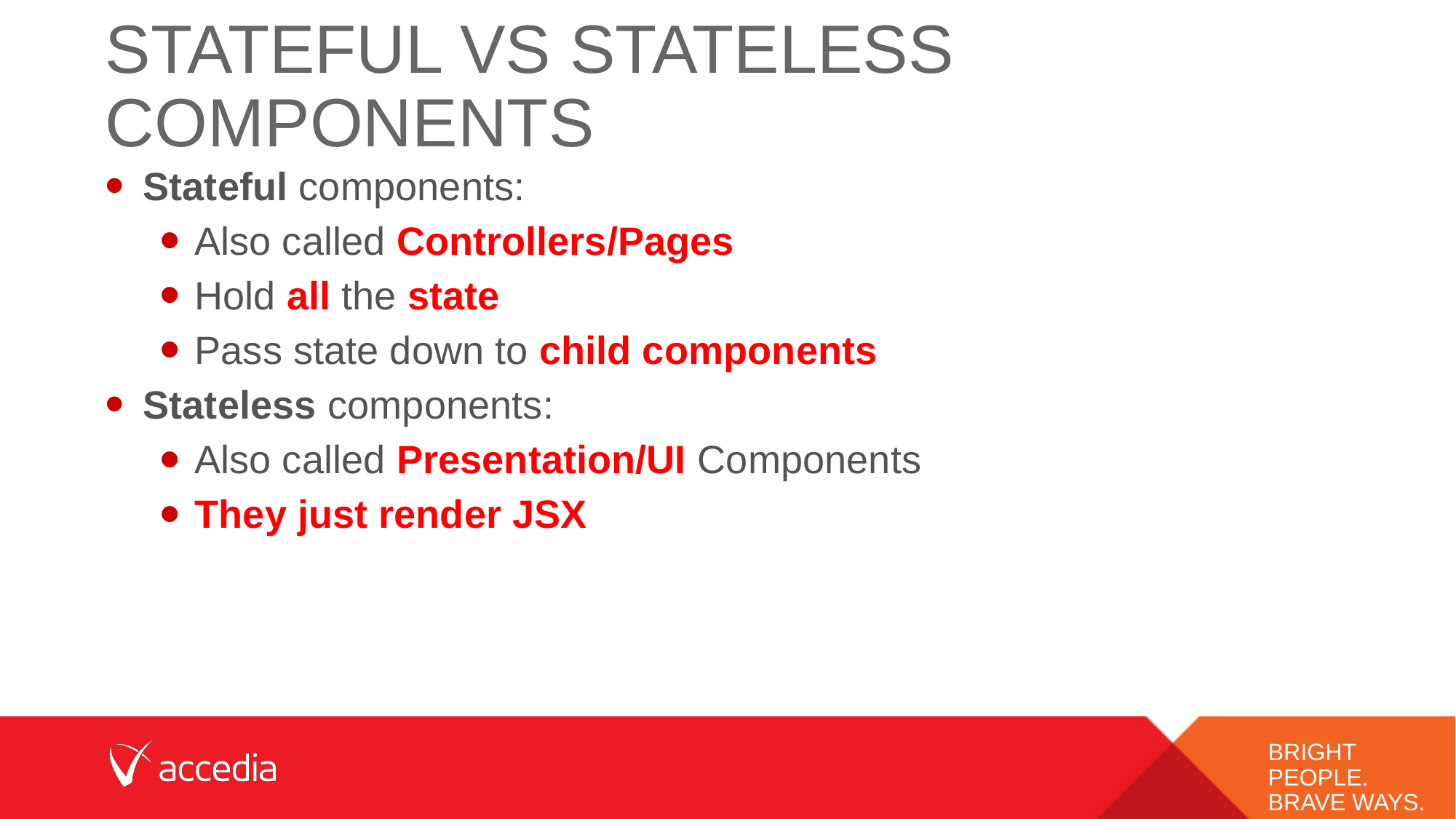

# Stateful vs stateless components
Stateful components:
Also called Controllers/Pages
Hold all the state
Pass state down to child components
Stateless components:
Also called Presentation/UI Components
They just render JSX